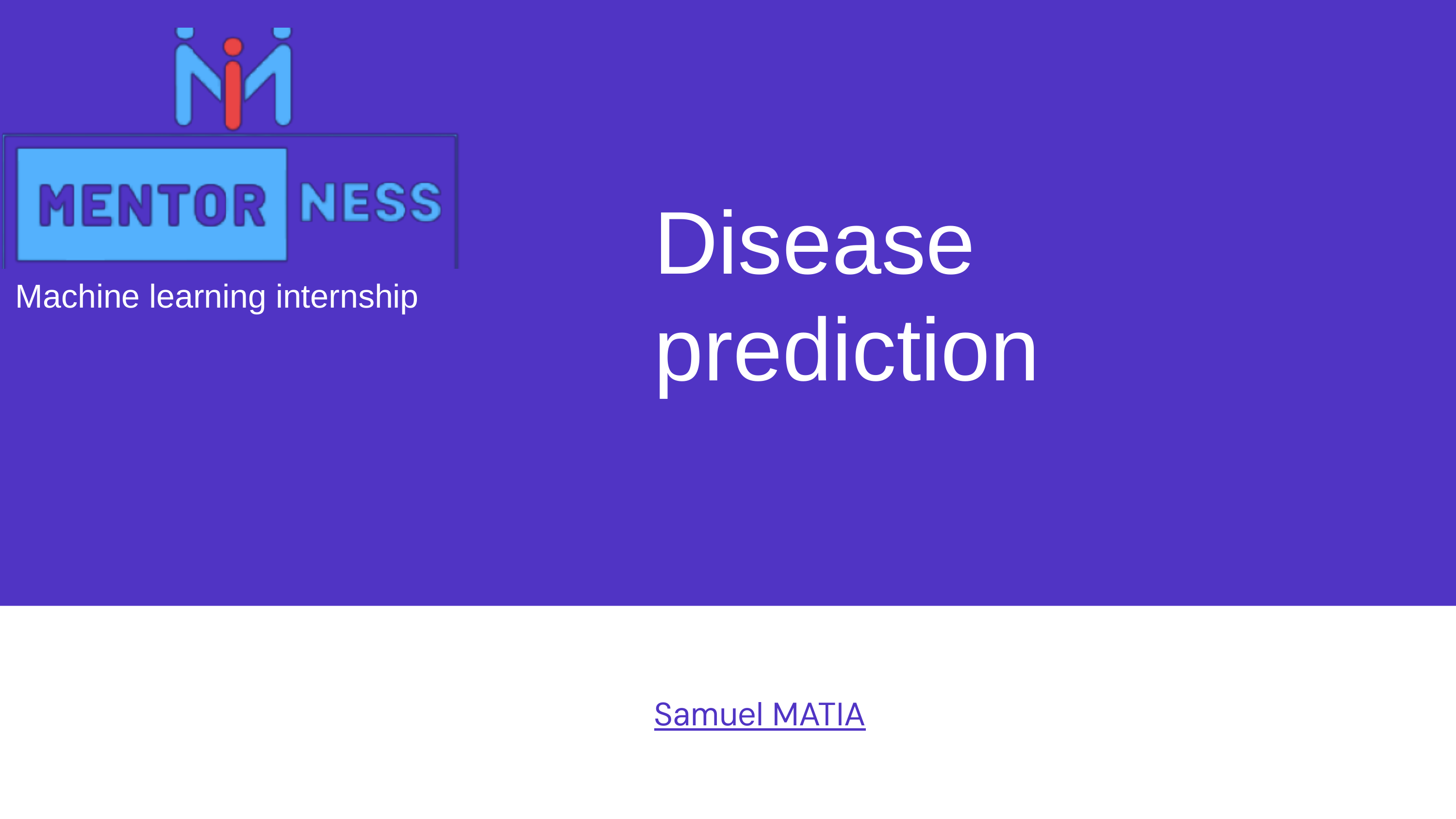

Disease prediction

Machine learning internship

Samuel MATIA